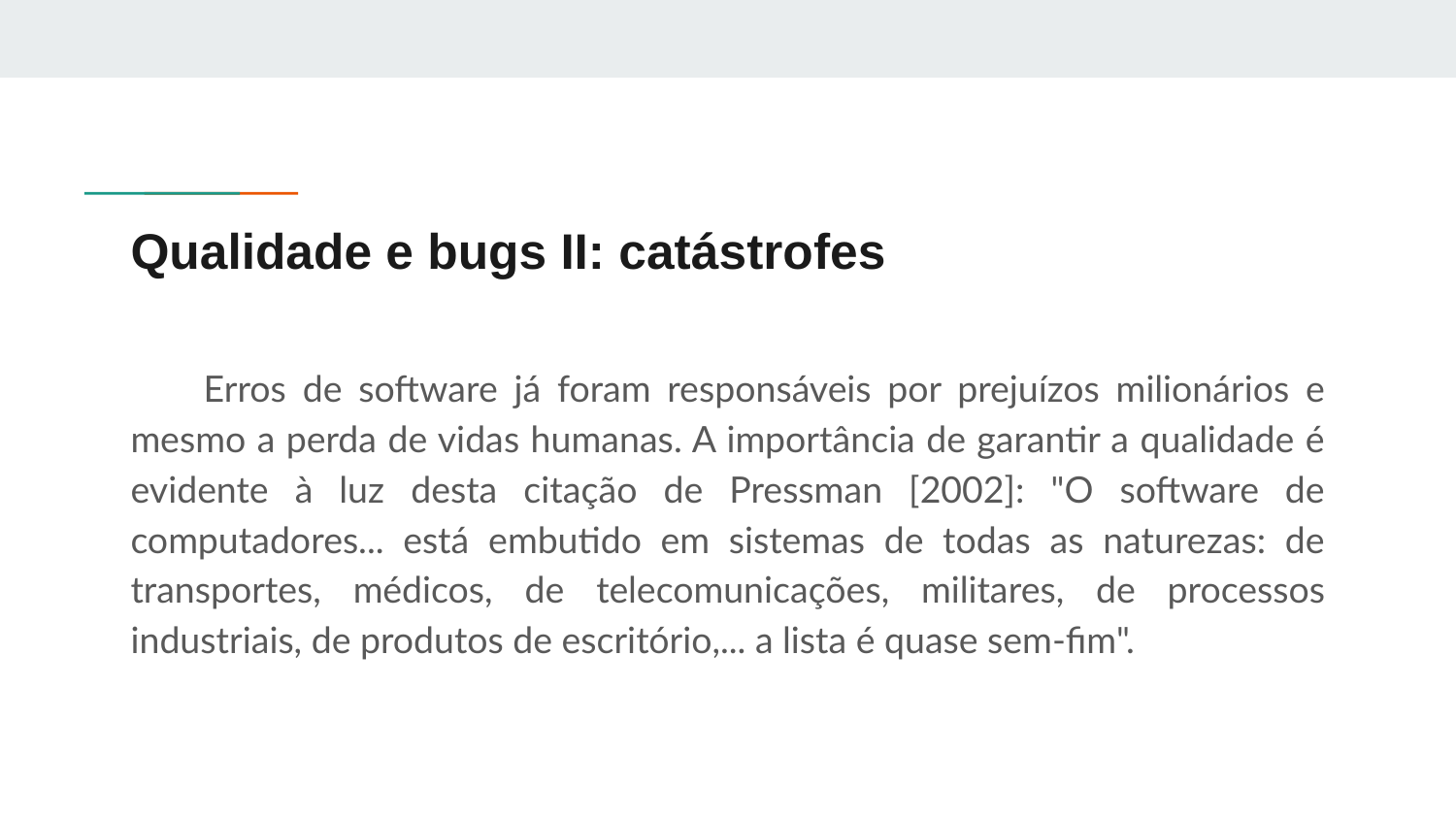

# Qualidade e bugs II: catástrofes
Erros de software já foram responsáveis por prejuízos milionários e mesmo a perda de vidas humanas. A importância de garantir a qualidade é evidente à luz desta citação de Pressman [2002]: "O software de computadores... está embutido em sistemas de todas as naturezas: de transportes, médicos, de telecomunicações, militares, de processos industriais, de produtos de escritório,... a lista é quase sem-fim".